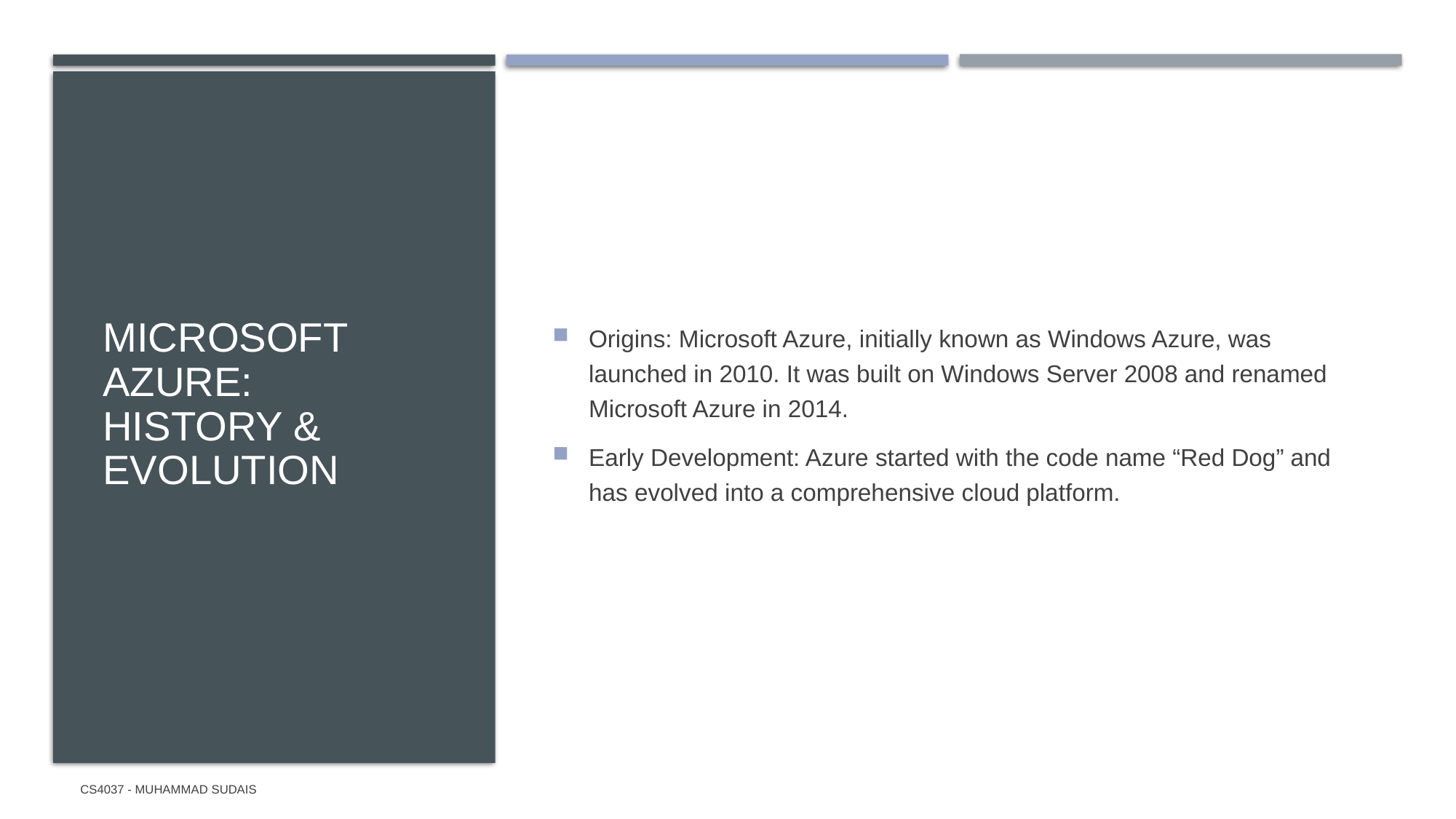

# Microsoft Azure: History & Evolution
Origins: Microsoft Azure, initially known as Windows Azure, was launched in 2010. It was built on Windows Server 2008 and renamed Microsoft Azure in 2014.
Early Development: Azure started with the code name “Red Dog” and has evolved into a comprehensive cloud platform.
CS4037 - Muhammad Sudais